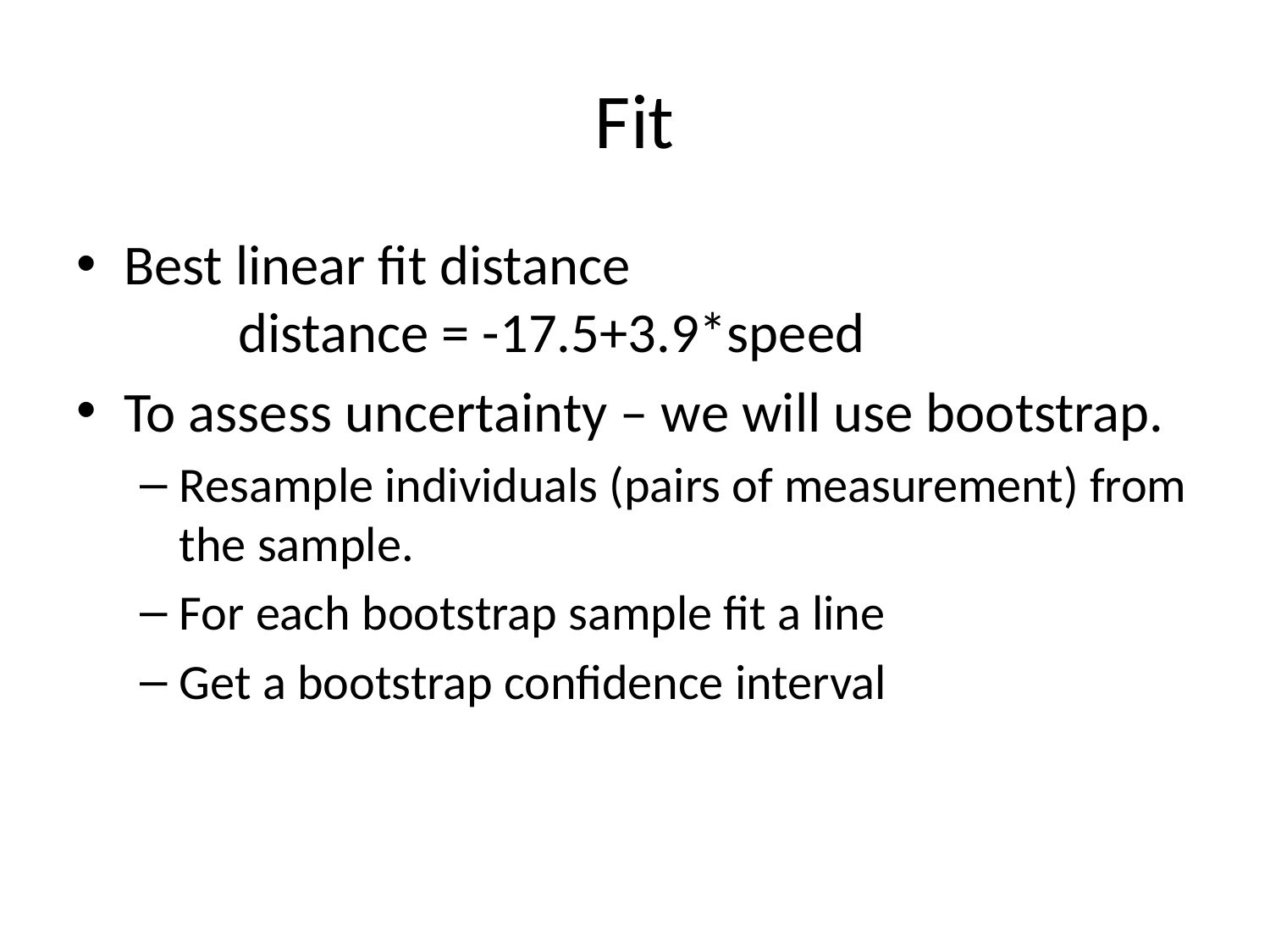

# Fit
Best linear fit distance
         distance = -17.5+3.9*speed
To assess uncertainty – we will use bootstrap.
Resample individuals (pairs of measurement) from the sample.
For each bootstrap sample fit a line
Get a bootstrap confidence interval